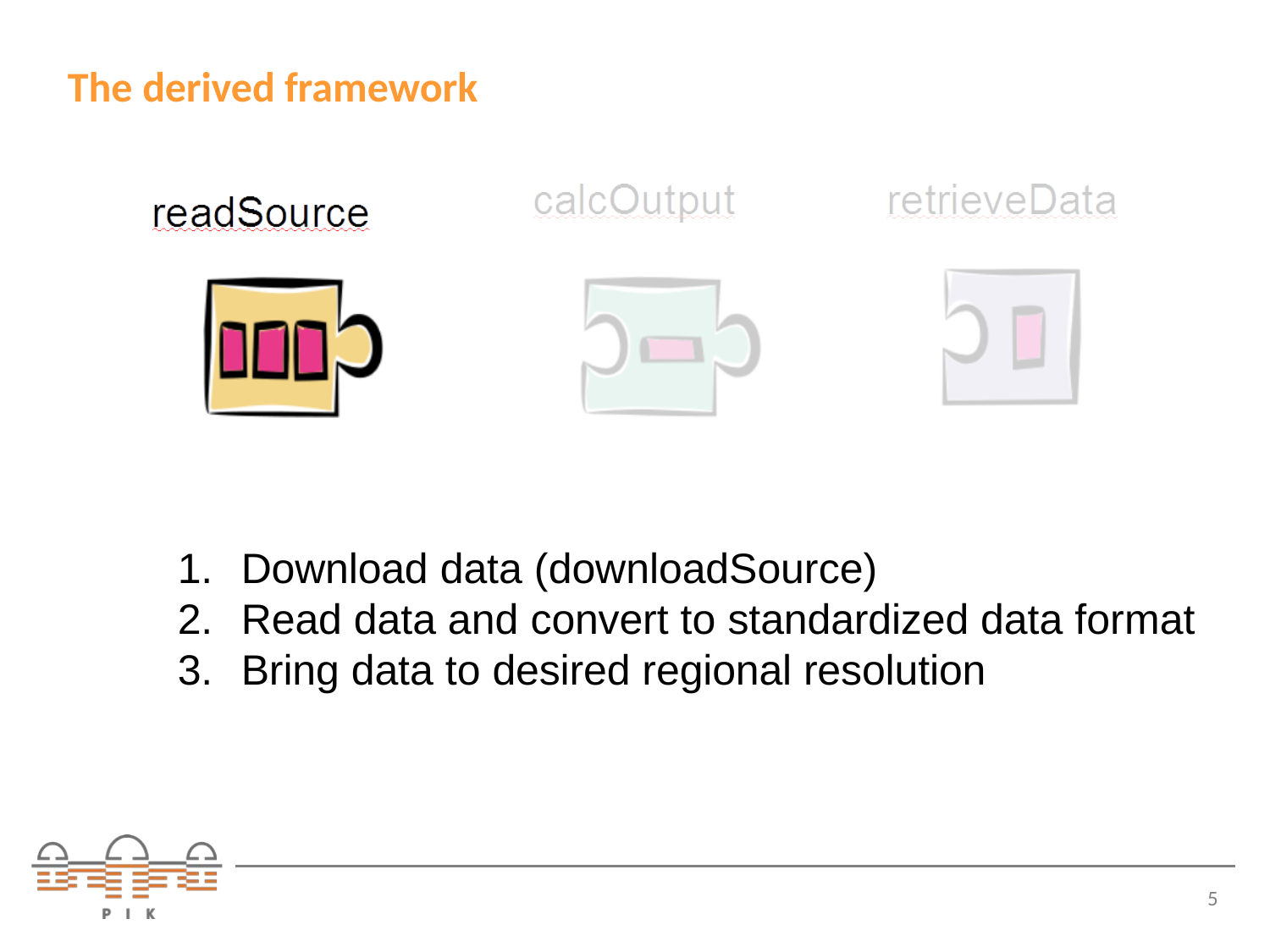

# The derived framework

Download data (downloadSource)
Read data and convert to standardized data format
Bring data to desired regional resolution
5